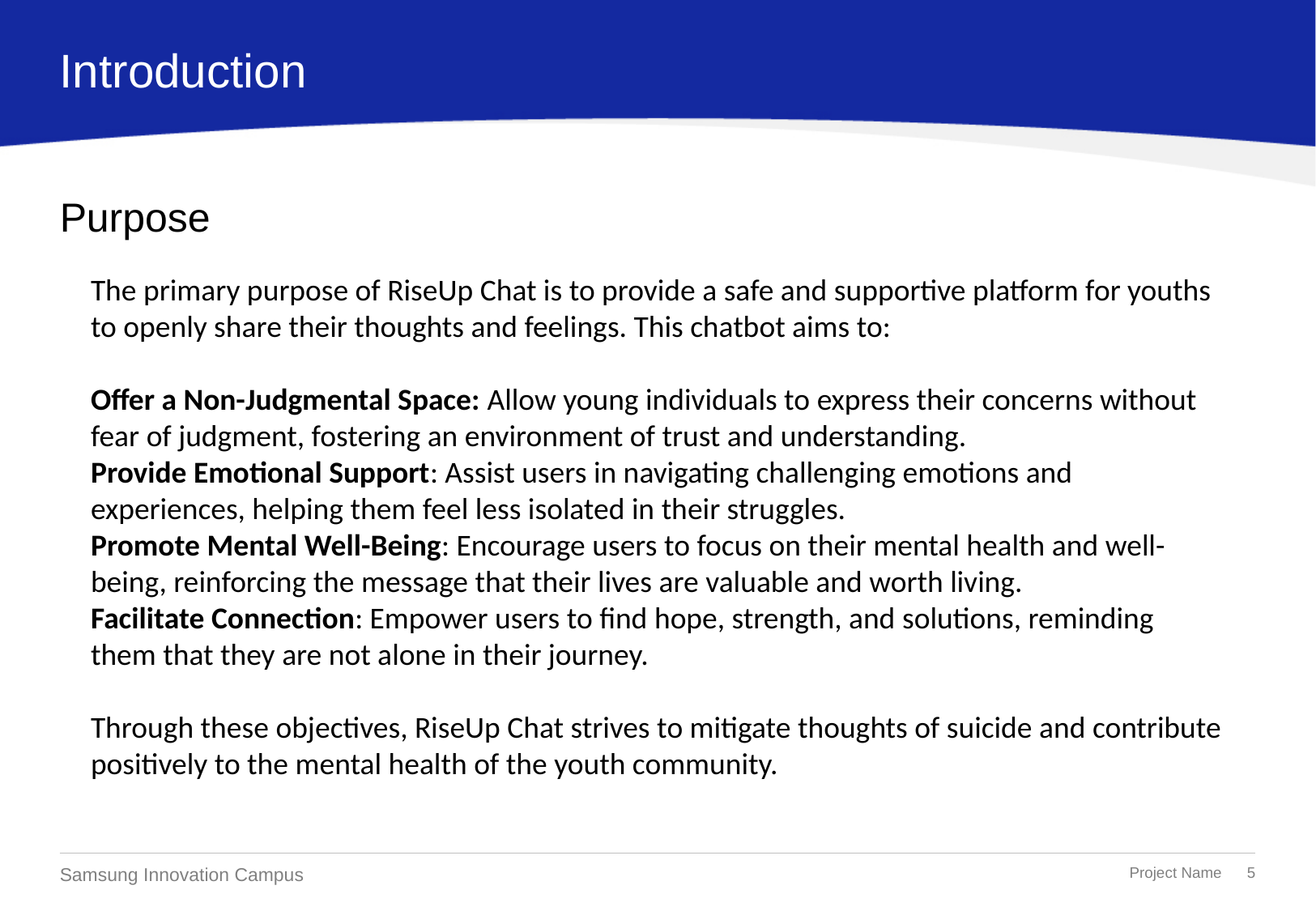

Introduction
# Purpose
The primary purpose of RiseUp Chat is to provide a safe and supportive platform for youths to openly share their thoughts and feelings. This chatbot aims to:

Offer a Non-Judgmental Space: Allow young individuals to express their concerns without fear of judgment, fostering an environment of trust and understanding.
Provide Emotional Support: Assist users in navigating challenging emotions and experiences, helping them feel less isolated in their struggles.
Promote Mental Well-Being: Encourage users to focus on their mental health and well-being, reinforcing the message that their lives are valuable and worth living.
Facilitate Connection: Empower users to find hope, strength, and solutions, reminding them that they are not alone in their journey.

Through these objectives, RiseUp Chat strives to mitigate thoughts of suicide and contribute positively to the mental health of the youth community.